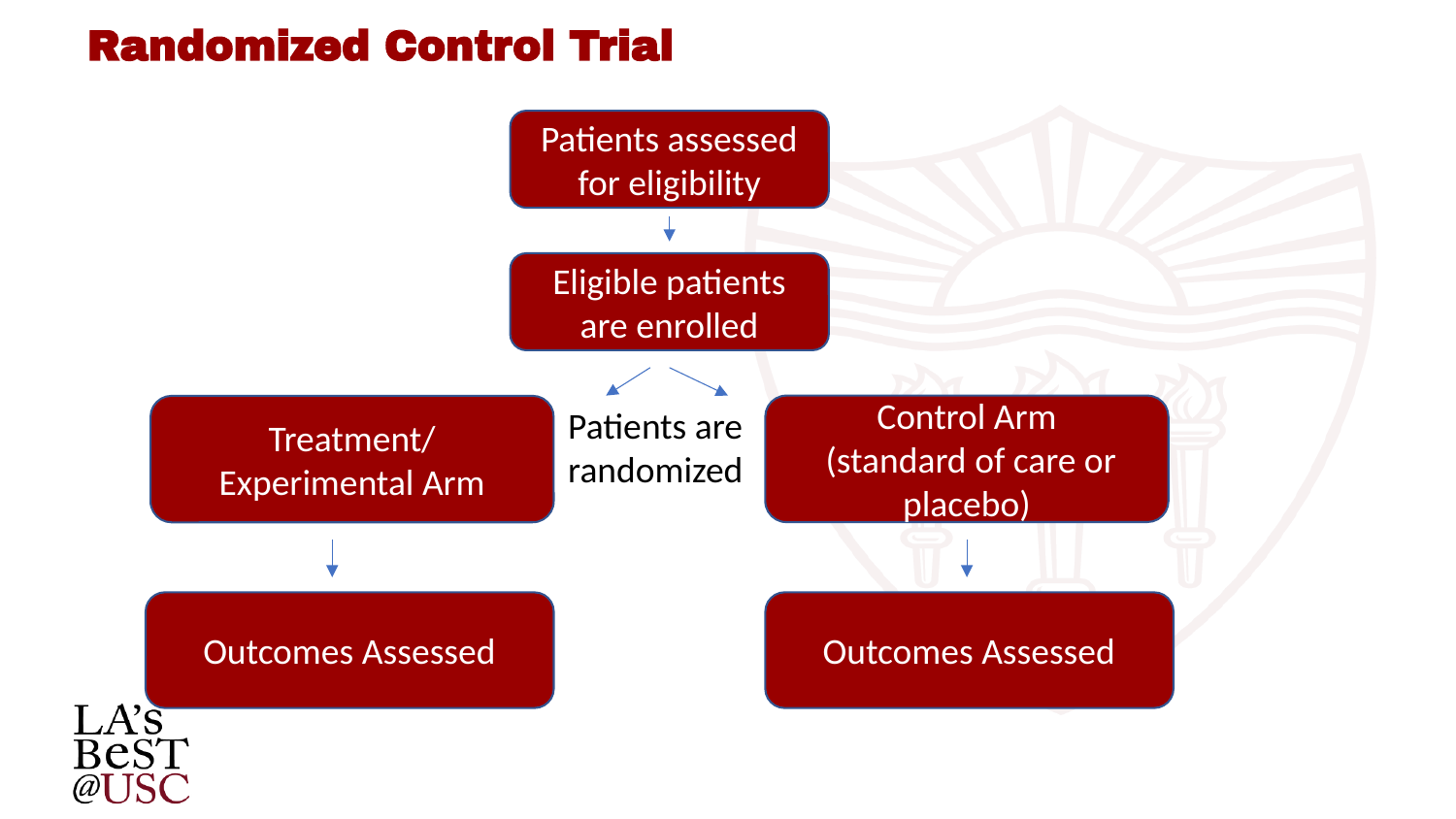

Randomized Control Trial
Patients assessed for eligibility
Eligible patients are enrolled
Patients are randomized
Control Arm
 (standard of care or placebo)
Treatment/
Experimental Arm
Outcomes Assessed
Outcomes Assessed